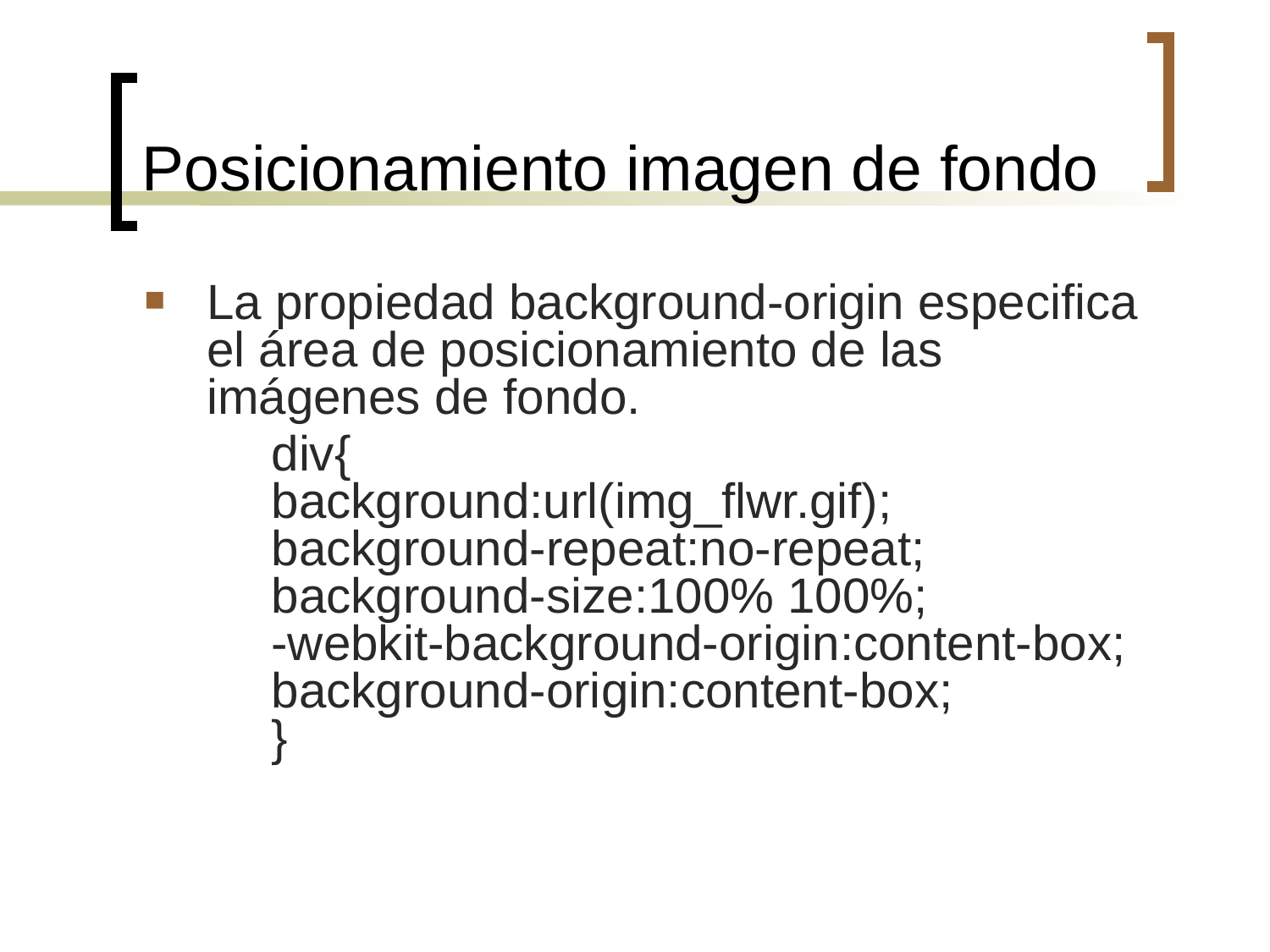

Posicionamiento imagen de fondo
La propiedad background-origin especifica el área de posicionamiento de las imágenes de fondo.
div{
background:url(img_flwr.gif);
background-repeat:no-repeat;
background-size:100% 100%;
-webkit-background-origin:content-box;
background-origin:content-box;
}